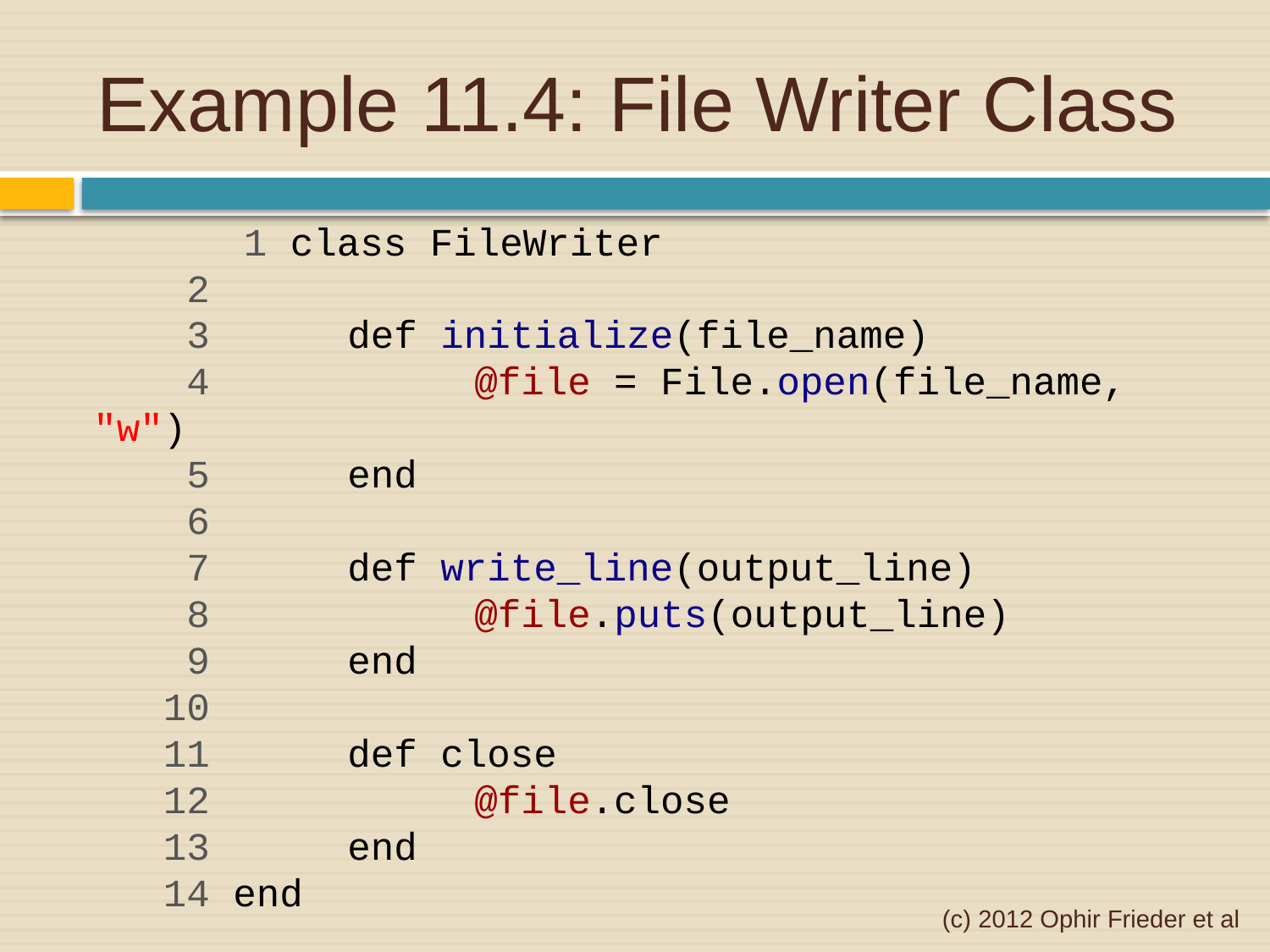

# Example 11.4: File Writer Class
	 1 class FileWriter
    2
    3 	def initialize(file_name)
    4 		@file = File.open(file_name, "w")
    5 	end
    6
    7 	def write_line(output_line)
    8 		@file.puts(output_line)
    9 	end
   10
   11 	def close
   12 		@file.close
   13 	end
   14 end
(c) 2012 Ophir Frieder et al